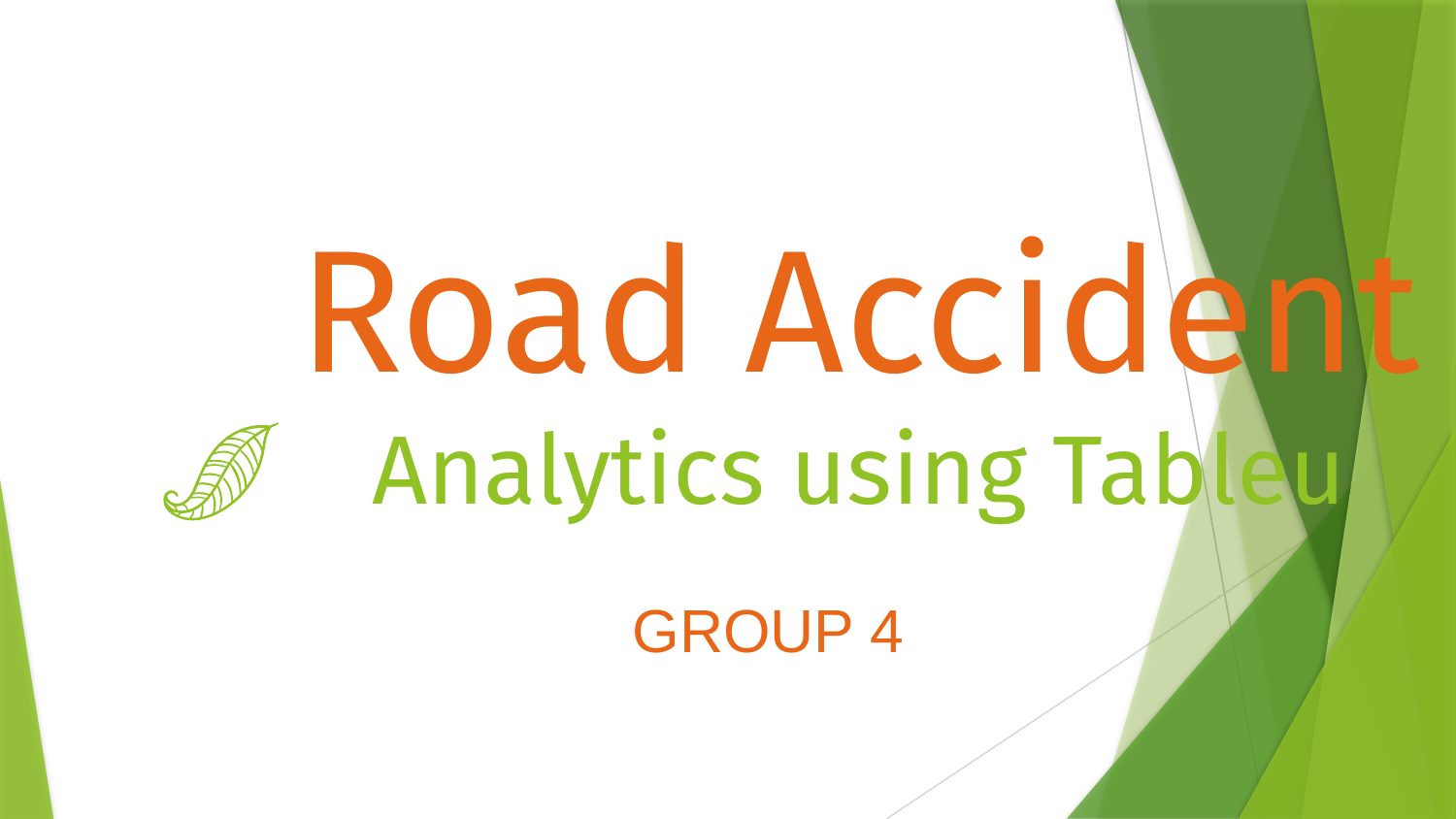

Road Accident
Analytics using Tableu

GROUP 4